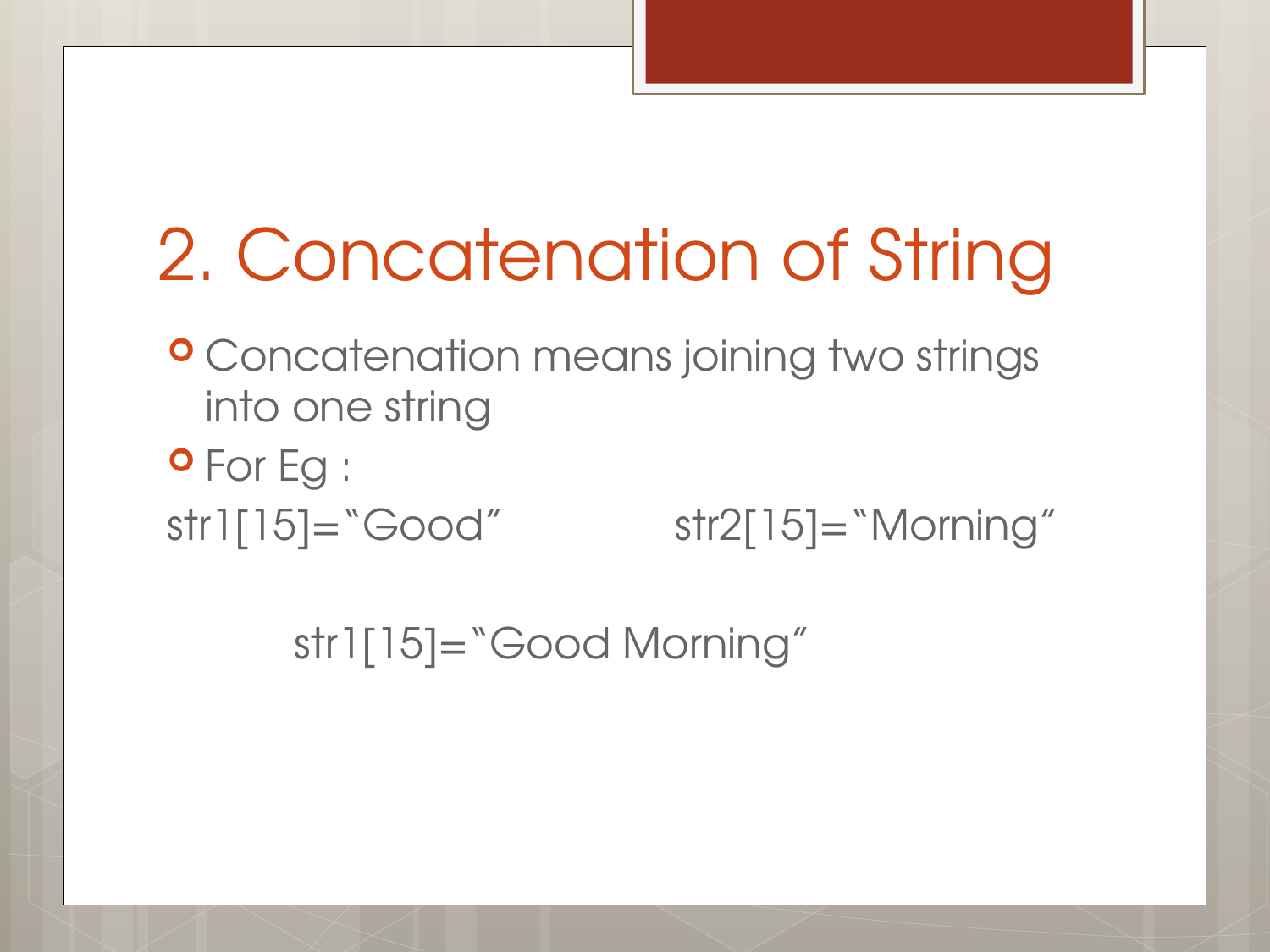

# 2. Concatenation of String
Concatenation means joining two strings into one string
For Eg :
str1[15]=“Good” 		str2[15]=“Morning”

	str1[15]=“Good Morning”